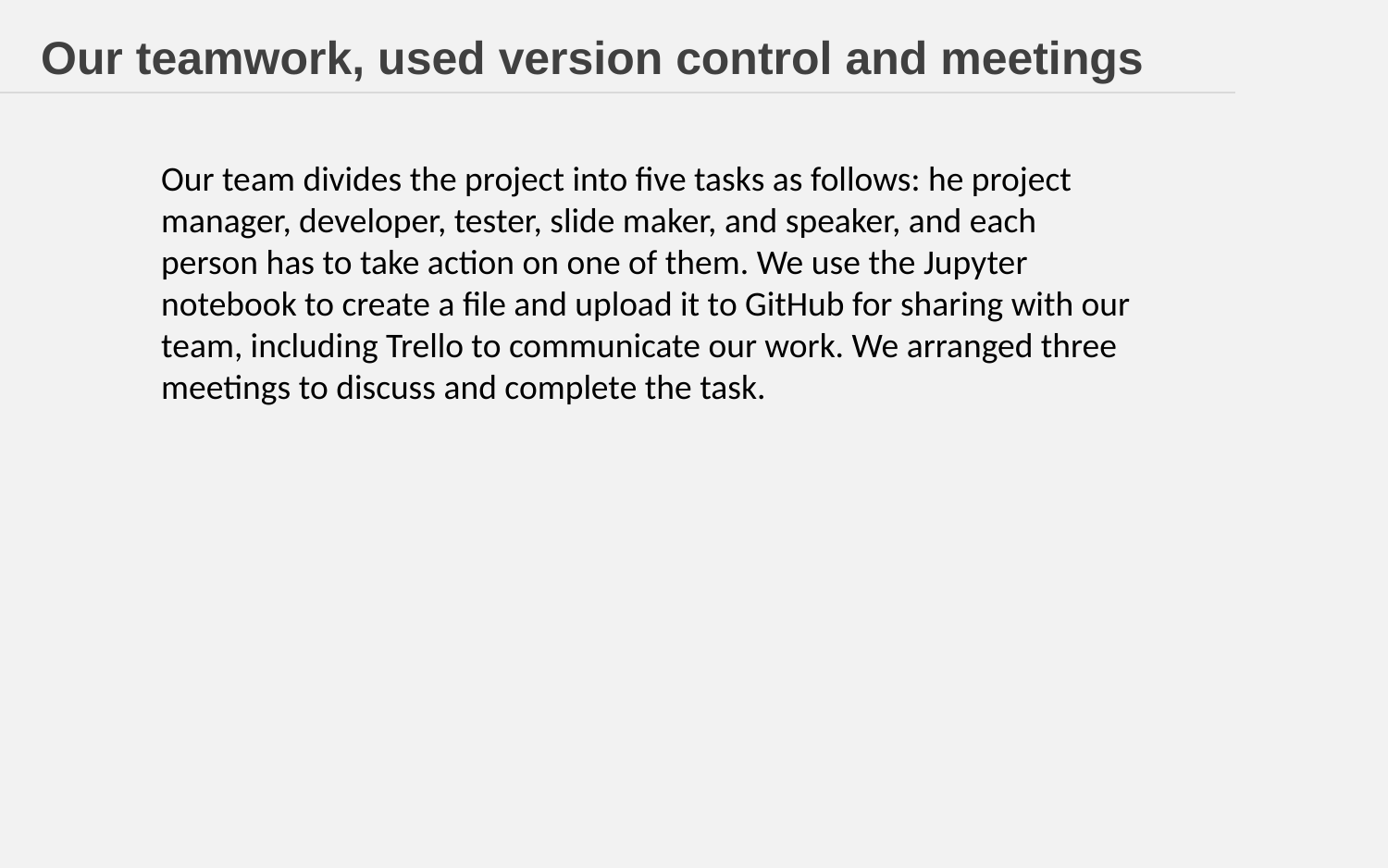

Our teamwork, used version control and meetings
Our team divides the project into five tasks as follows: he project manager, developer, tester, slide maker, and speaker, and each person has to take action on one of them. We use the Jupyter notebook to create a file and upload it to GitHub for sharing with our team, including Trello to communicate our work. We arranged three meetings to discuss and complete the task.